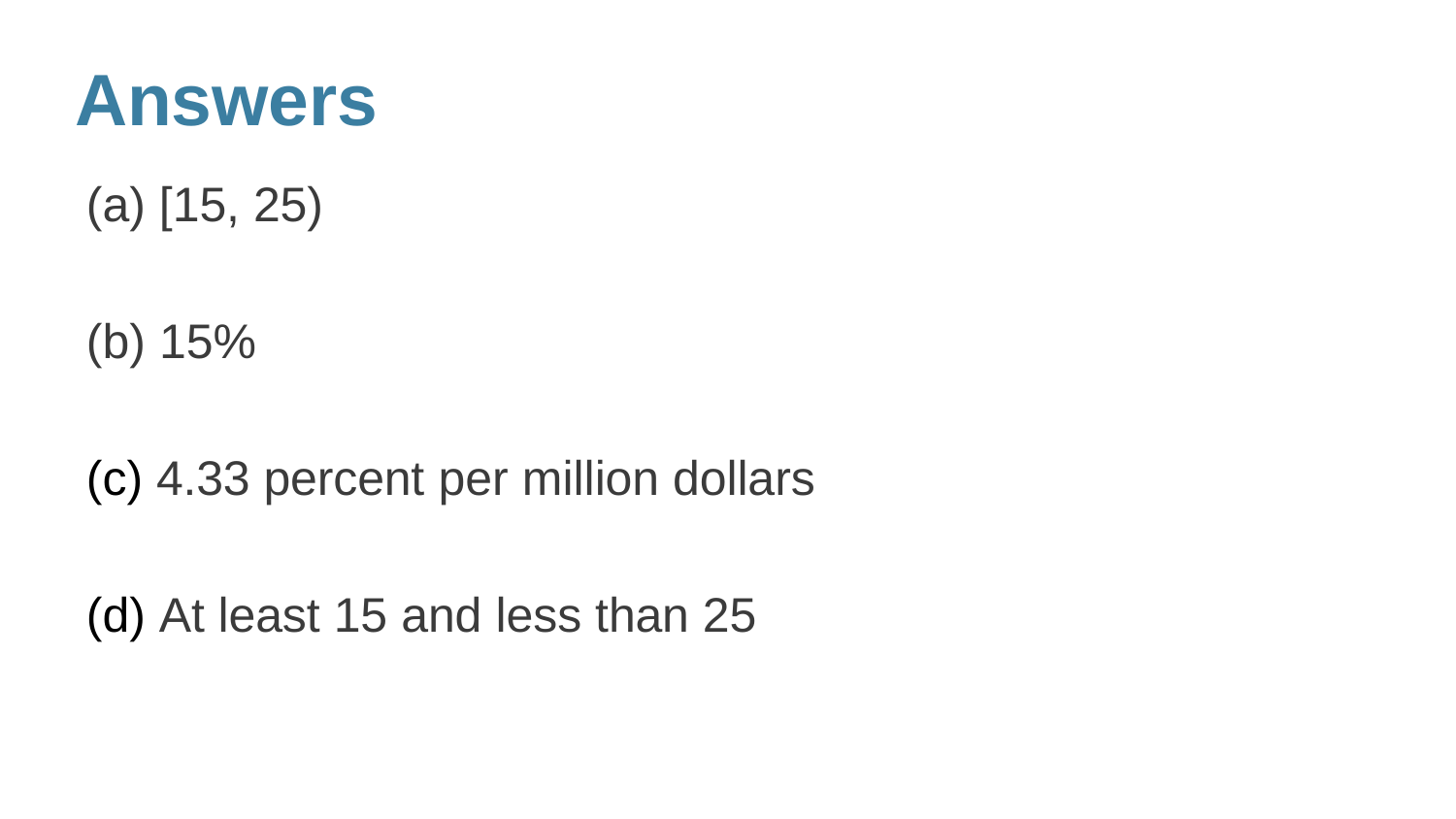

# Answers

(a) [15, 25)

(b) 15%

4.33 percent per million dollars

At least 15 and less than 25